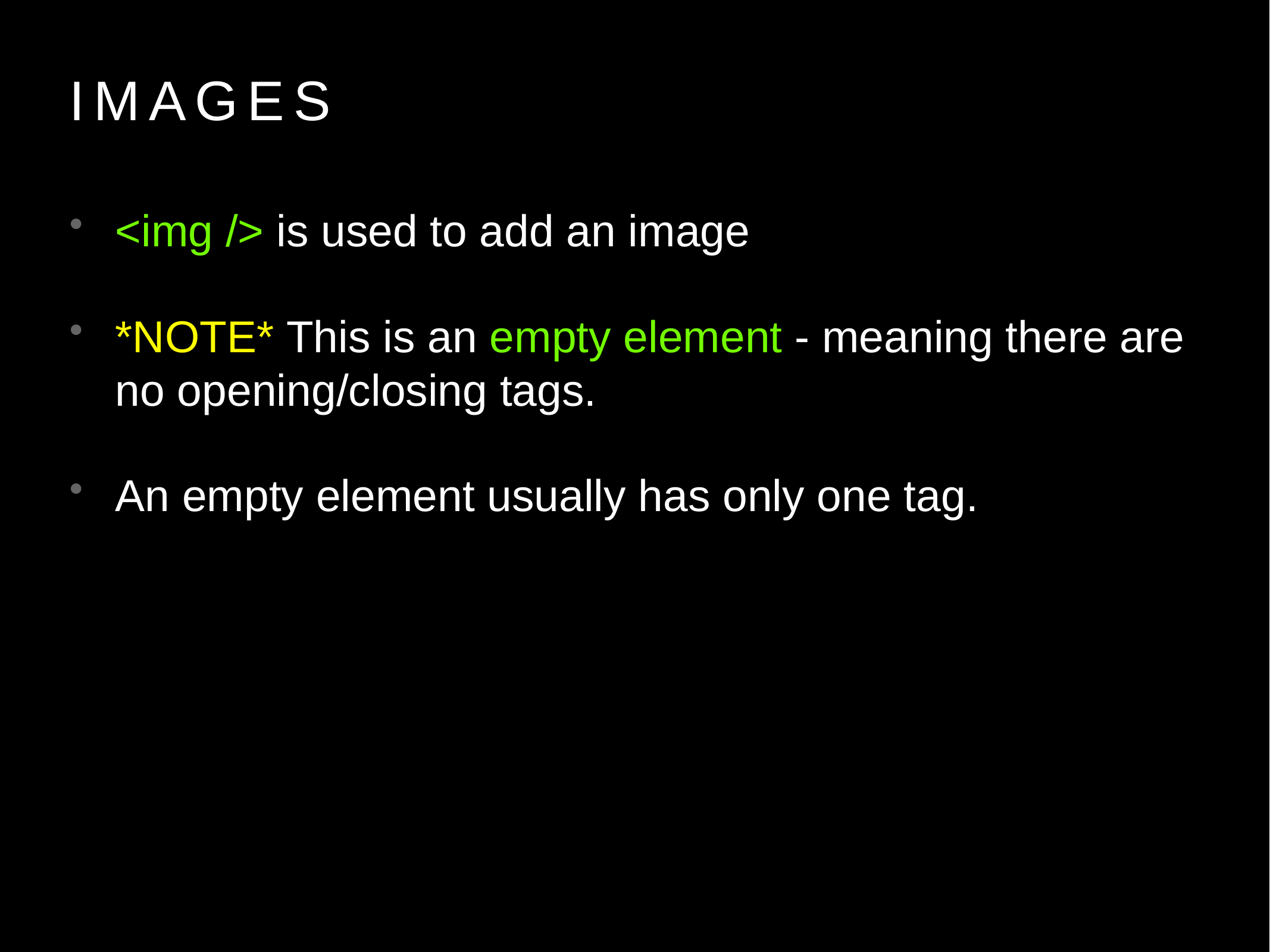

# Images
<img /> is used to add an image
*NOTE* This is an empty element - meaning there are no opening/closing tags.
An empty element usually has only one tag.